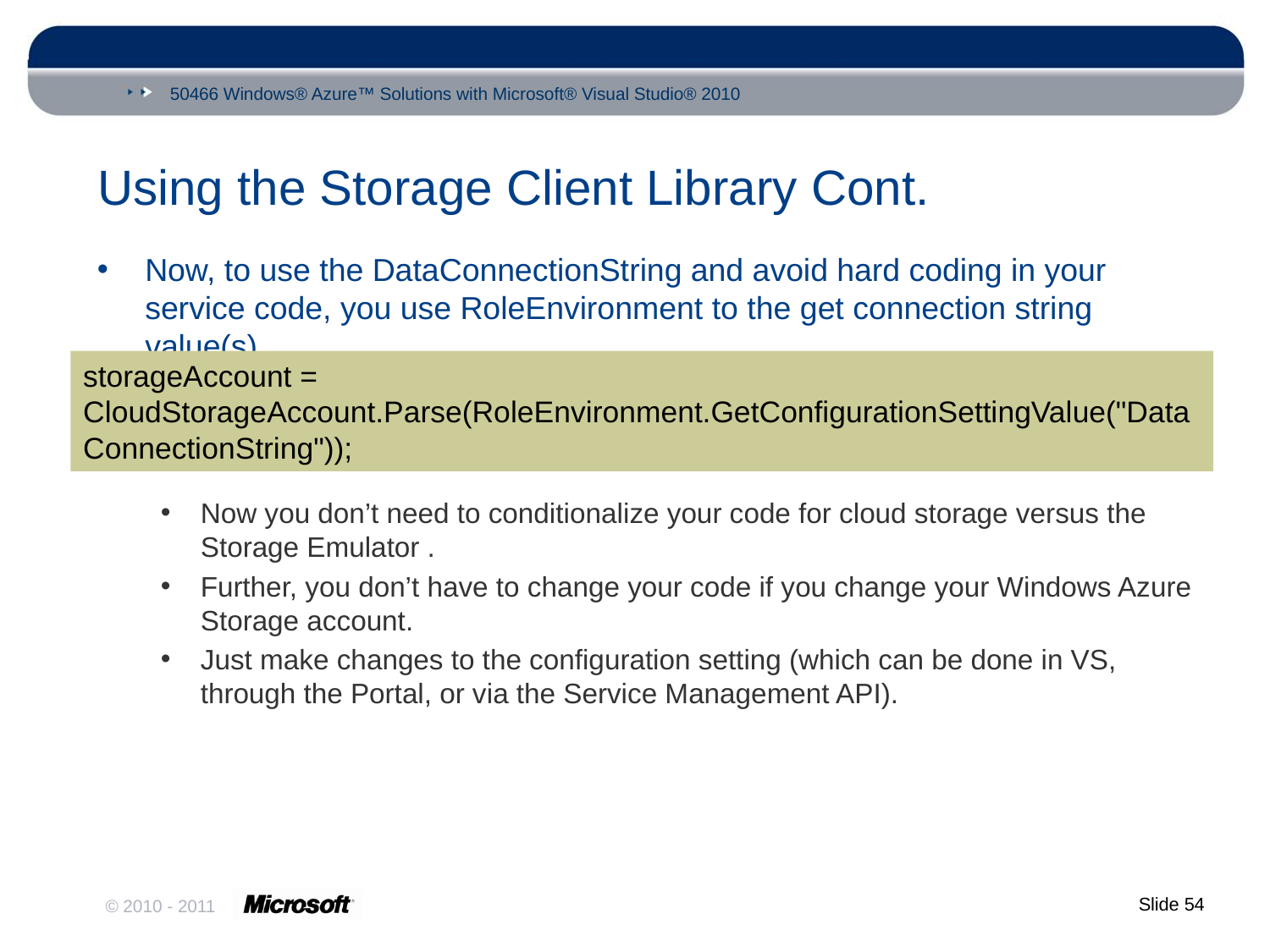

# Using the Storage Client Library Cont.
Now, to use the DataConnectionString and avoid hard coding in your service code, you use RoleEnvironment to the get connection string value(s).

Now you don’t need to conditionalize your code for cloud storage versus the Storage Emulator .
Further, you don’t have to change your code if you change your Windows Azure Storage account.
Just make changes to the configuration setting (which can be done in VS, through the Portal, or via the Service Management API).

storageAccount = CloudStorageAccount.Parse(RoleEnvironment.GetConfigurationSettingValue("DataConnectionString"));